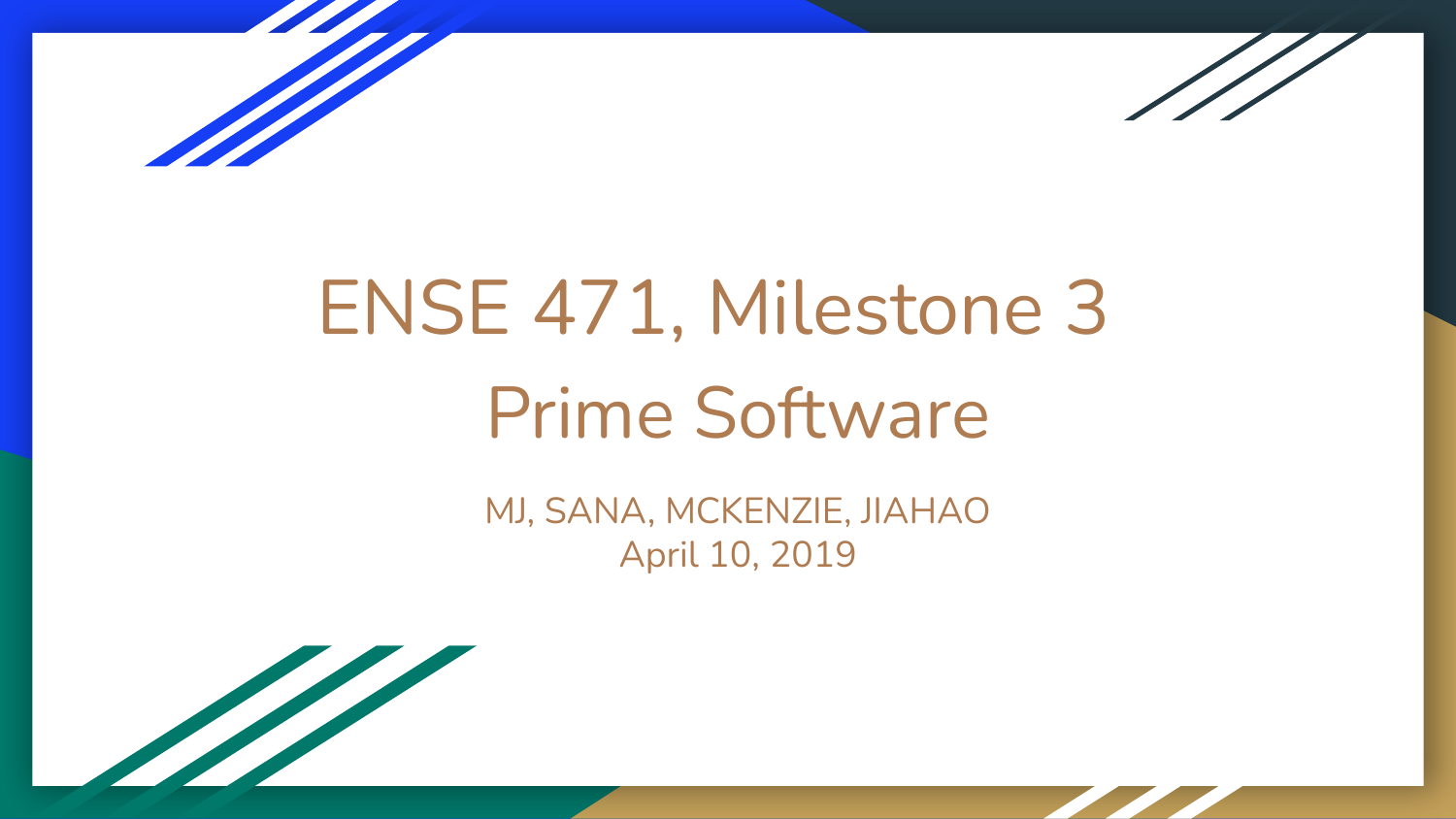

# ENSE 471, Milestone 3
Prime Software

MJ, SANA, MCKENZIE, JIAHAO
April 10, 2019